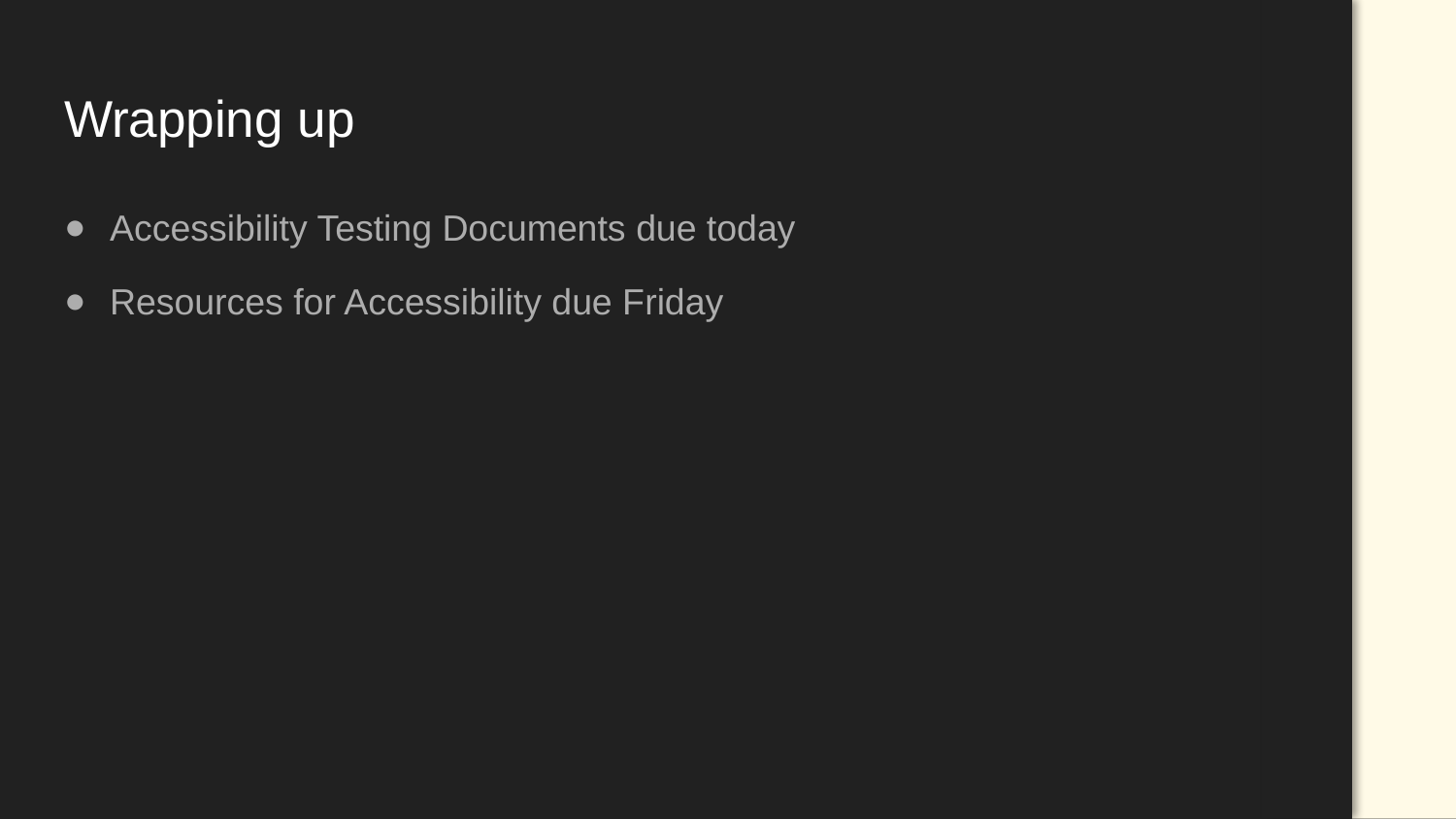

# Wrapping up
Accessibility Testing Documents due today
Resources for Accessibility due Friday